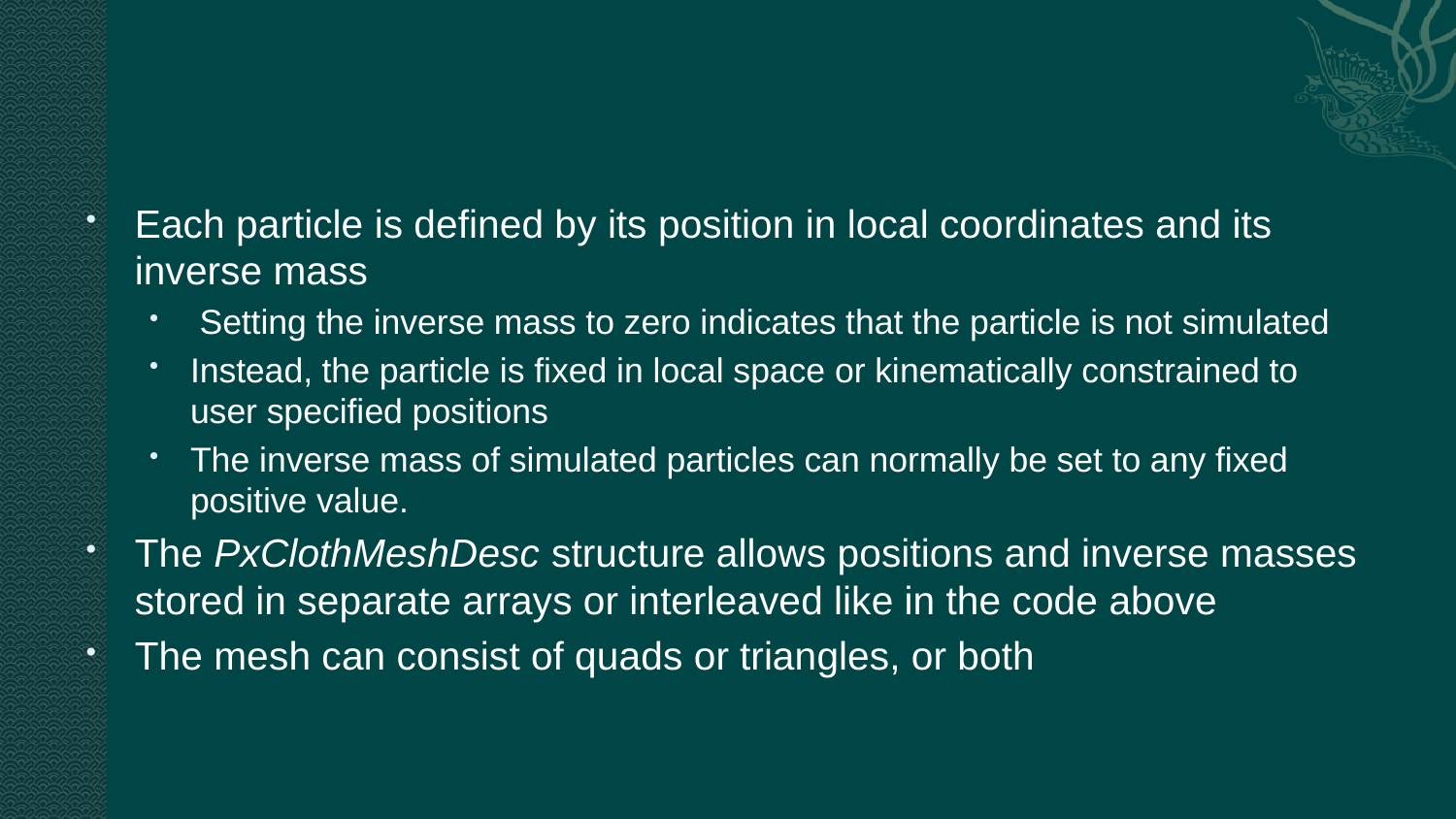

#
Each particle is defined by its position in local coordinates and its inverse mass
 Setting the inverse mass to zero indicates that the particle is not simulated
Instead, the particle is fixed in local space or kinematically constrained to user specified positions
The inverse mass of simulated particles can normally be set to any fixed positive value.
The PxClothMeshDesc structure allows positions and inverse masses stored in separate arrays or interleaved like in the code above
The mesh can consist of quads or triangles, or both